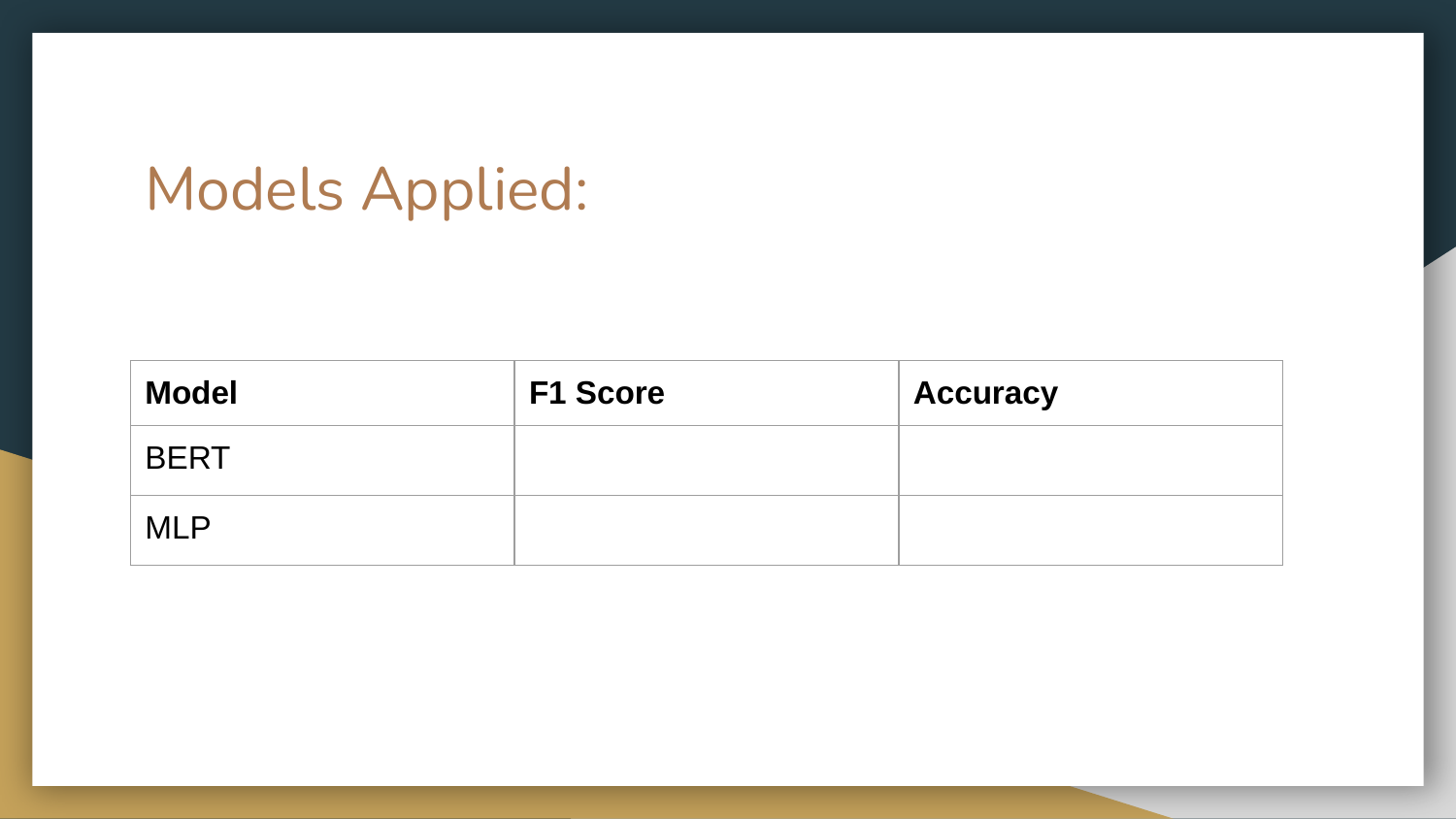

# Models Applied:
| Model | F1 Score | Accuracy |
| --- | --- | --- |
| BERT |  |  |
| MLP |  |  |